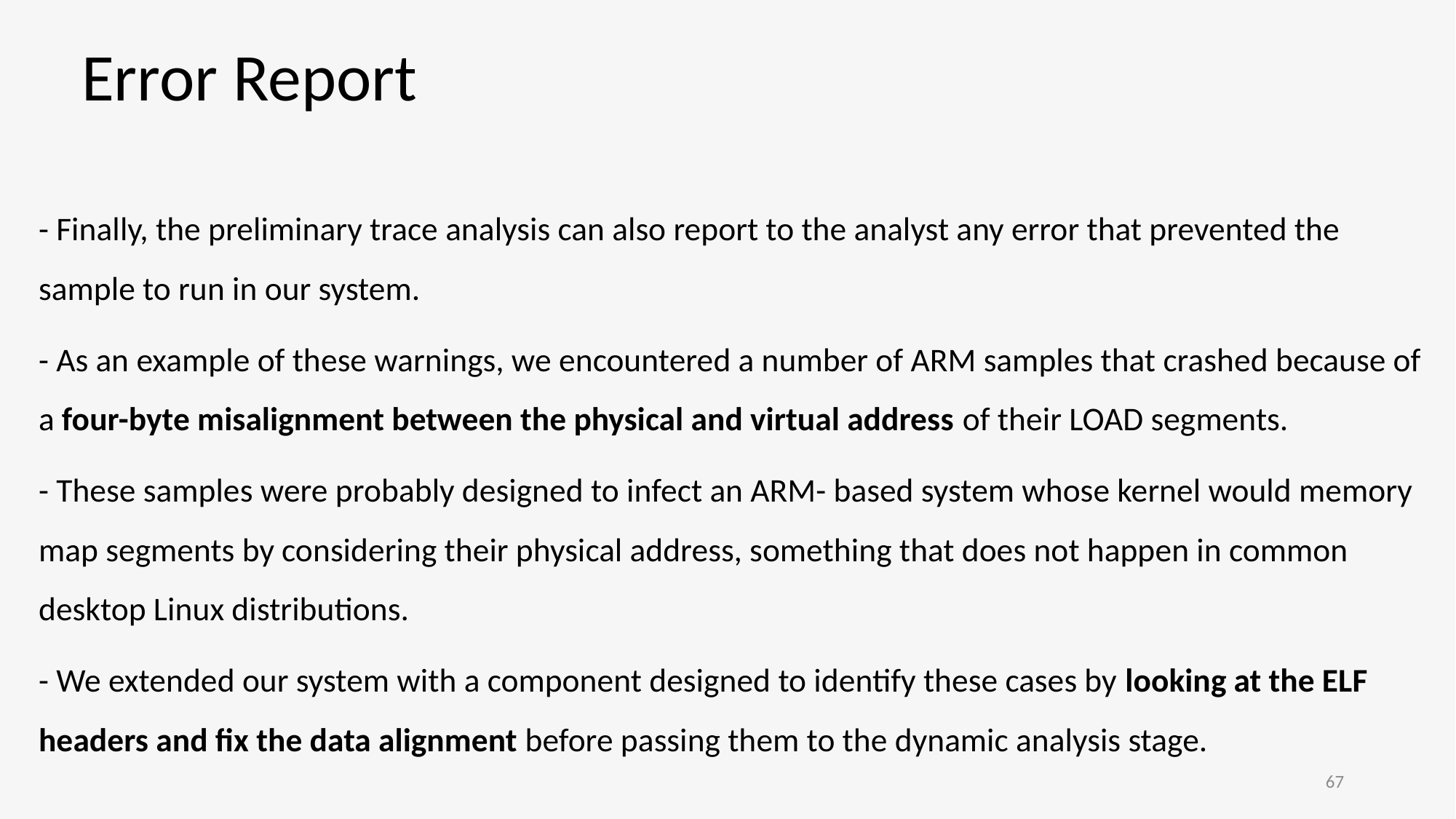

# Error Report
- Finally, the preliminary trace analysis can also report to the analyst any error that prevented the sample to run in our system.
- As an example of these warnings, we encountered a number of ARM samples that crashed because of a four-byte misalignment between the physical and virtual address of their LOAD segments.
- These samples were probably designed to infect an ARM- based system whose kernel would memory map segments by considering their physical address, something that does not happen in common desktop Linux distributions.
- We extended our system with a component designed to identify these cases by looking at the ELF headers and fix the data alignment before passing them to the dynamic analysis stage.
67